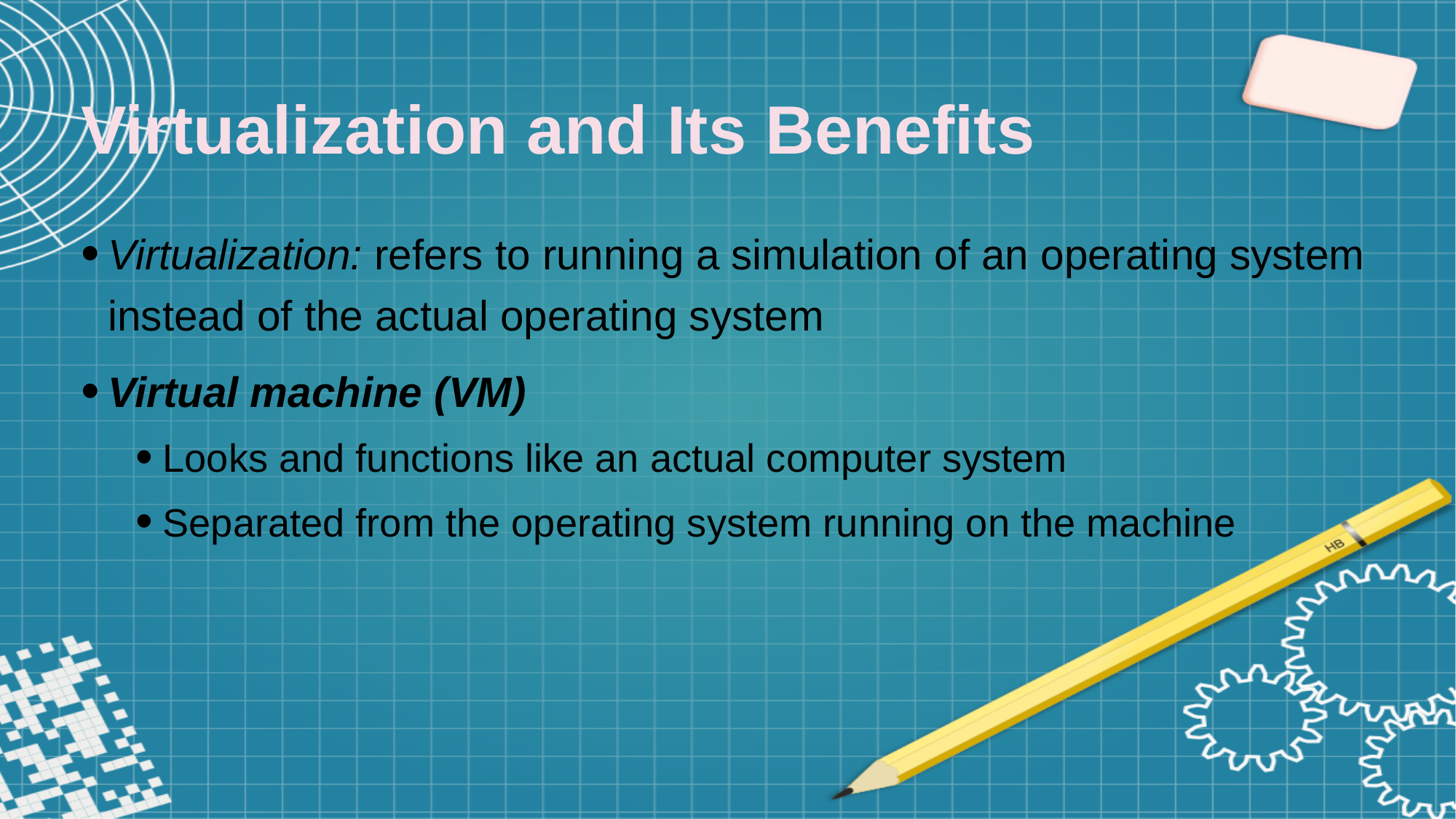

Virtualization and Its Benefits
Virtualization: refers to running a simulation of an operating system instead of the actual operating system
Virtual machine (VM)
Looks and functions like an actual computer system
Separated from the operating system running on the machine